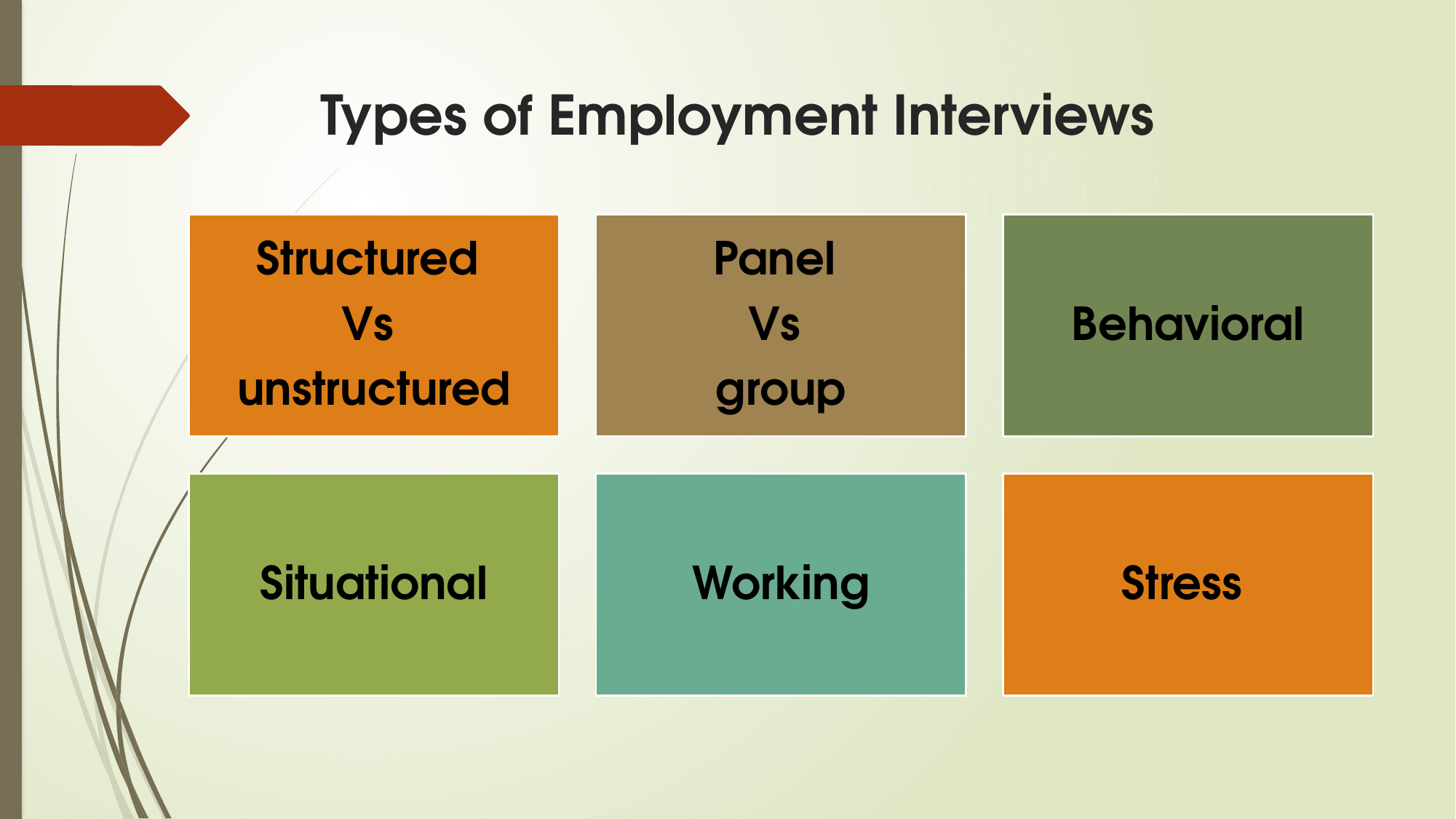

# Types of Employment Interviews
Structured
Vs
unstructured
Panel
Vs
group
Behavioral
Situational
Working
Stress